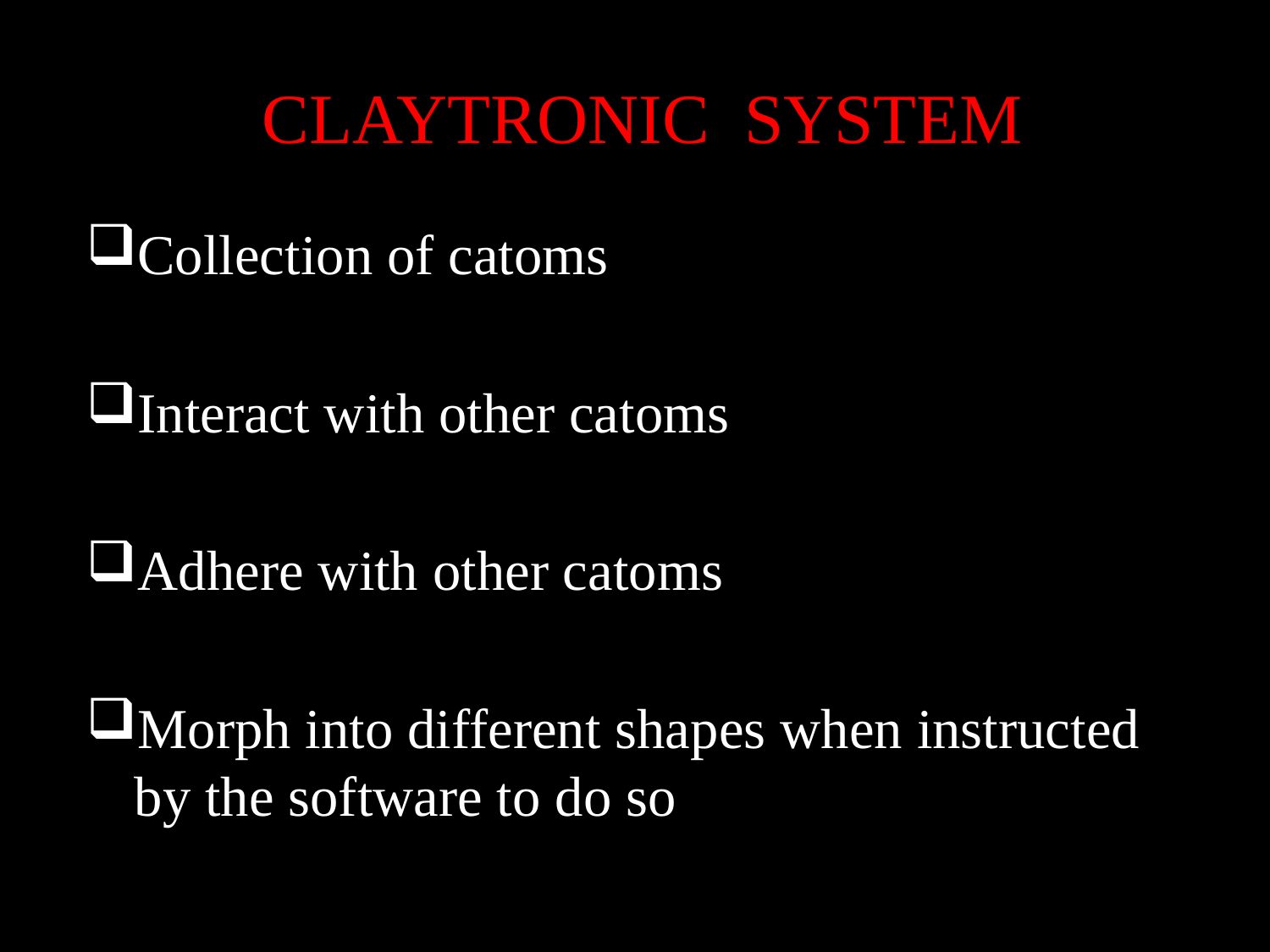

# CLAYTRONIC  SYSTEM
Collection of catoms

Interact with other catoms

Adhere with other catoms

Morph into different shapes when instructed by the software to do so